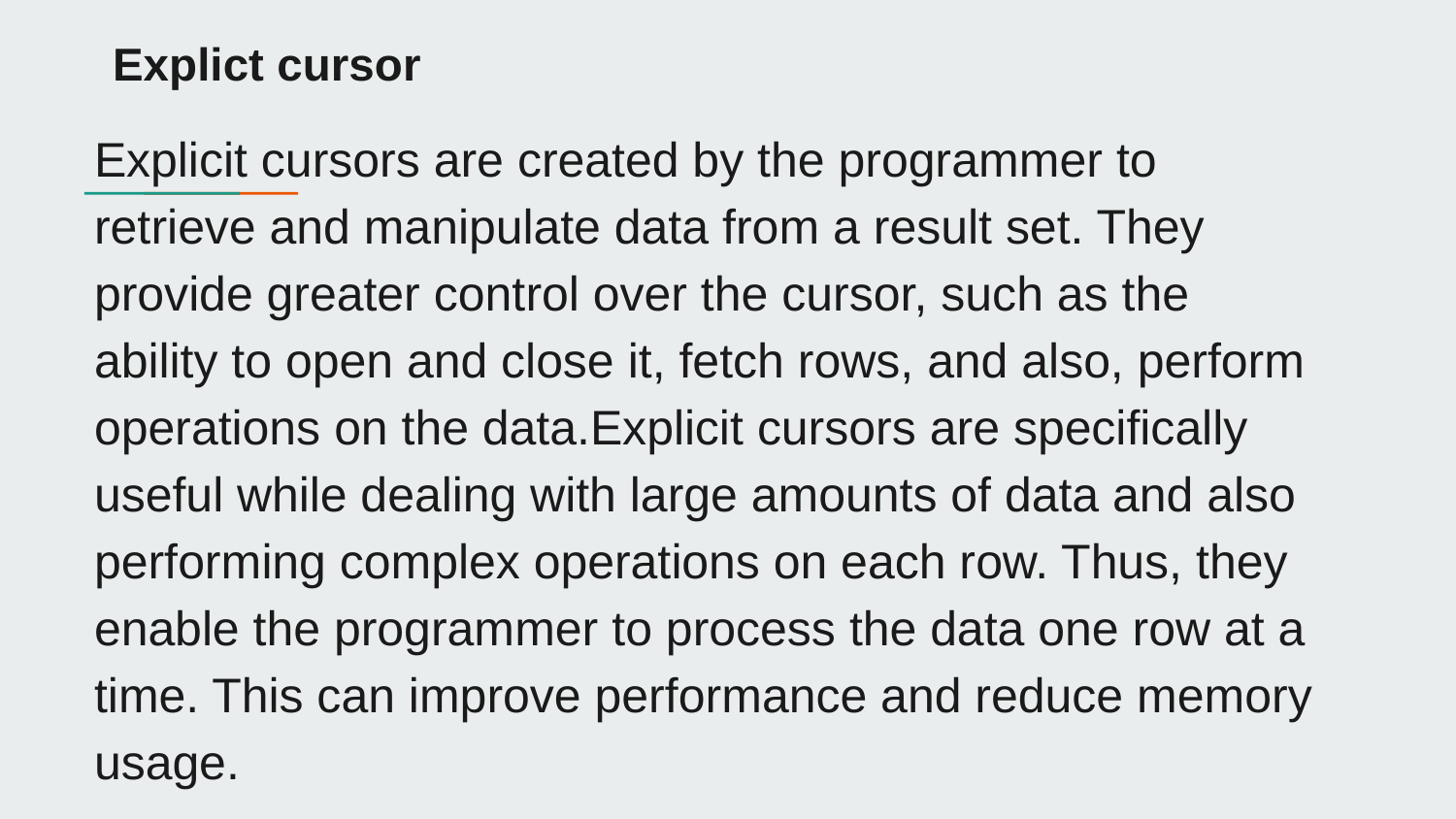

# Explict cursor
Explicit cursors are created by the programmer to retrieve and manipulate data from a result set. They provide greater control over the cursor, such as the ability to open and close it, fetch rows, and also, perform operations on the data.Explicit cursors are specifically useful while dealing with large amounts of data and also performing complex operations on each row. Thus, they enable the programmer to process the data one row at a time. This can improve performance and reduce memory usage.